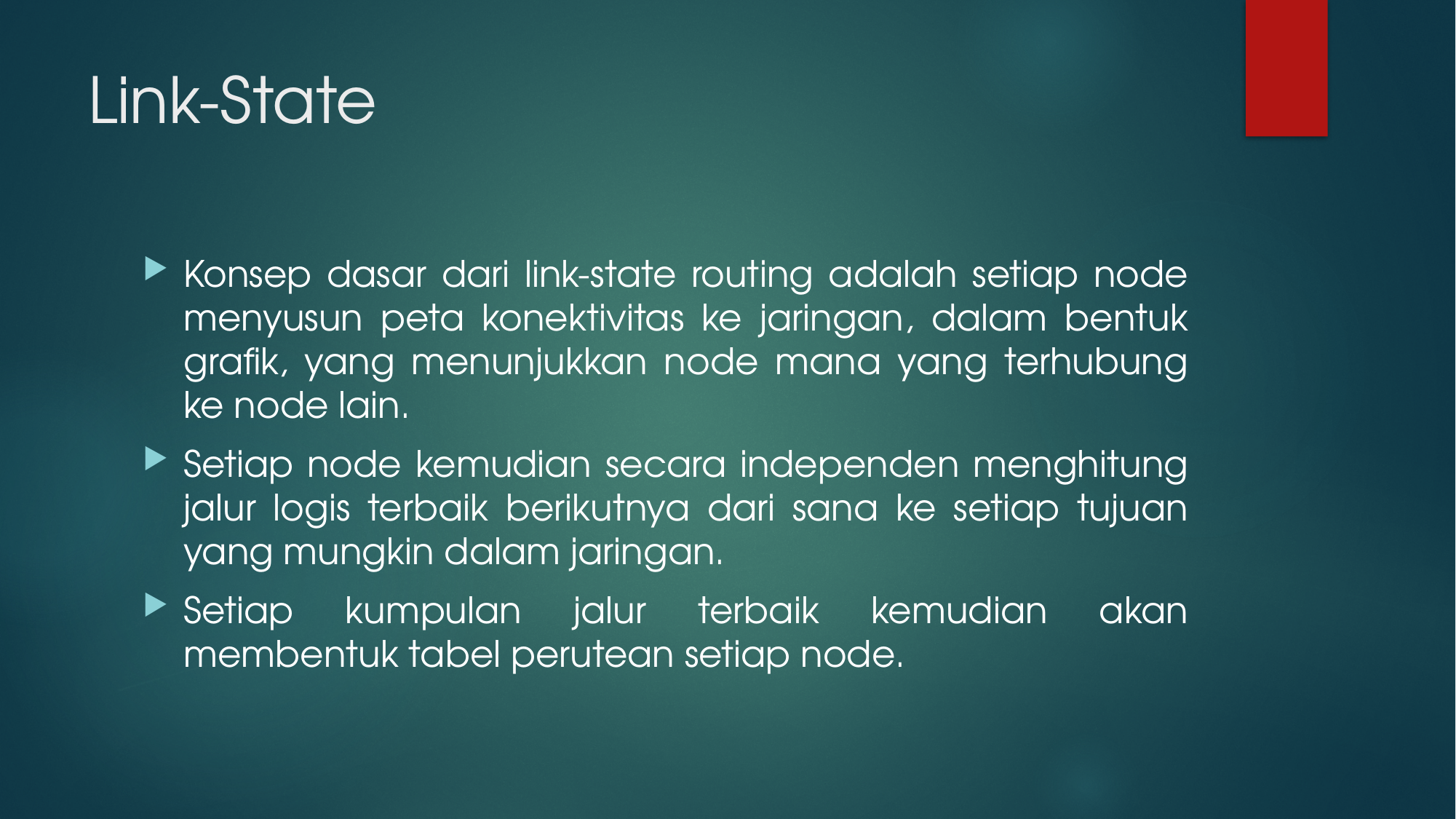

# Link-State
Konsep dasar dari link-state routing adalah setiap node menyusun peta konektivitas ke jaringan, dalam bentuk grafik, yang menunjukkan node mana yang terhubung ke node lain.
Setiap node kemudian secara independen menghitung jalur logis terbaik berikutnya dari sana ke setiap tujuan yang mungkin dalam jaringan.
Setiap kumpulan jalur terbaik kemudian akan membentuk tabel perutean setiap node.